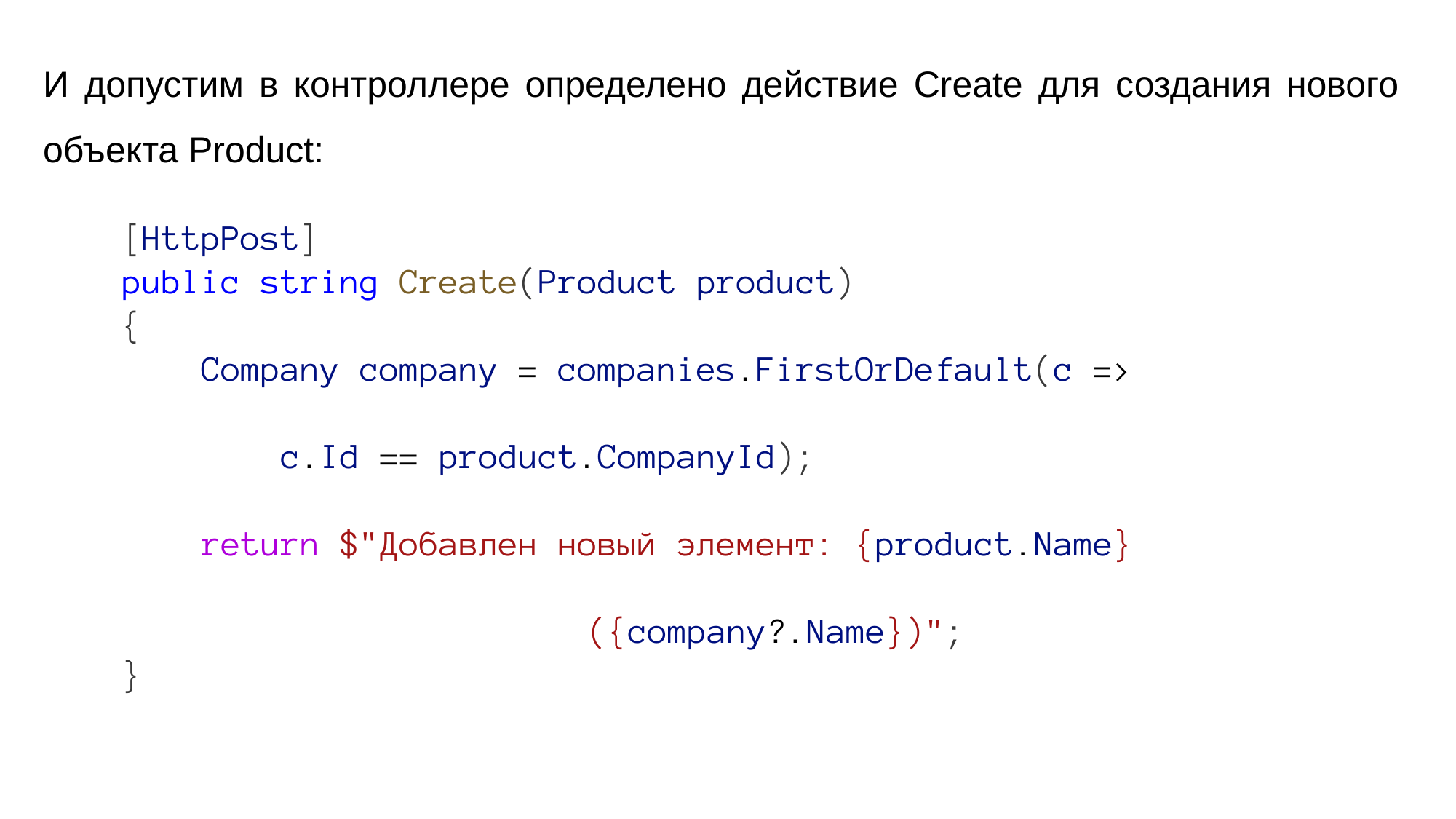

И допустим в контроллере определено действие Create для создания нового объекта Product:
    [HttpPost]
    public string Create(Product product)
    {
        Company company = companies.FirstOrDefault(c =>
														 c.Id == product.CompanyId);

        return $"Добавлен новый элемент: {product.Name}
																	({company?.Name})";
    }